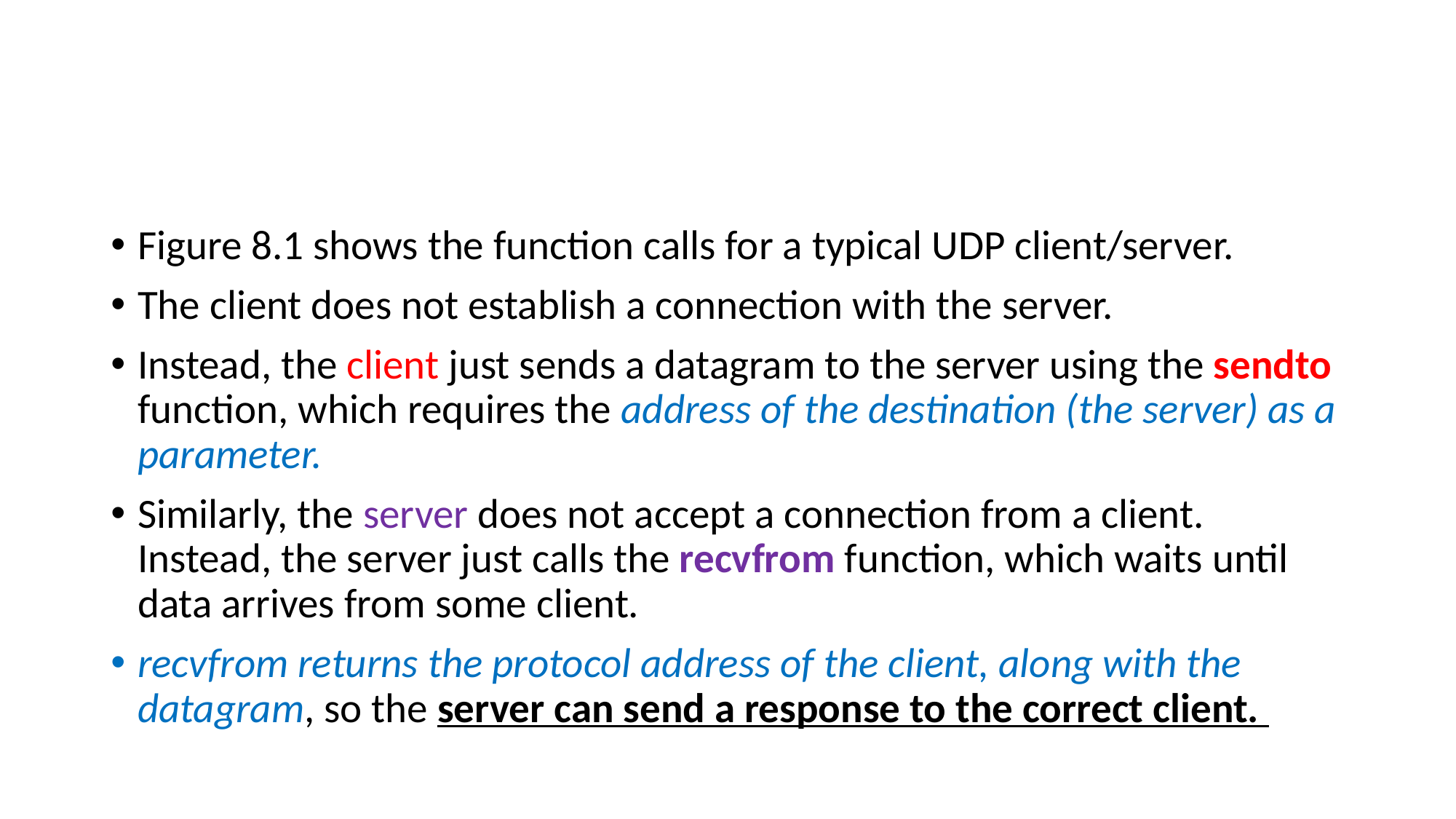

#
Figure 8.1 shows the function calls for a typical UDP client/server.
The client does not establish a connection with the server.
Instead, the client just sends a datagram to the server using the sendto function, which requires the address of the destination (the server) as a parameter.
Similarly, the server does not accept a connection from a client. Instead, the server just calls the recvfrom function, which waits until data arrives from some client.
recvfrom returns the protocol address of the client, along with the datagram, so the server can send a response to the correct client.